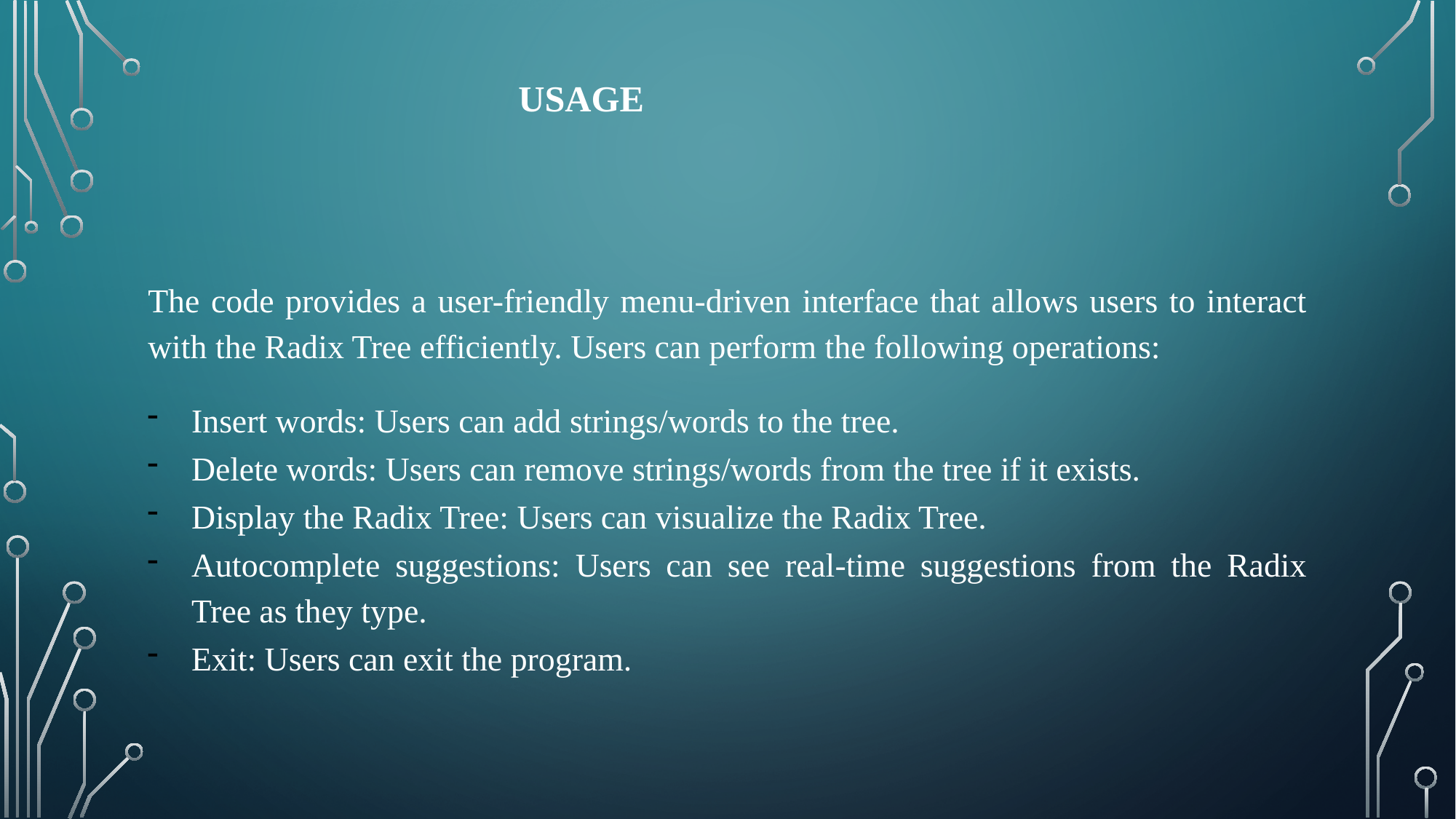

# USAGE
The code provides a user-friendly menu-driven interface that allows users to interact with the Radix Tree efficiently. Users can perform the following operations:
Insert words: Users can add strings/words to the tree.
Delete words: Users can remove strings/words from the tree if it exists.
Display the Radix Tree: Users can visualize the Radix Tree.
Autocomplete suggestions: Users can see real-time suggestions from the Radix Tree as they type.
Exit: Users can exit the program.